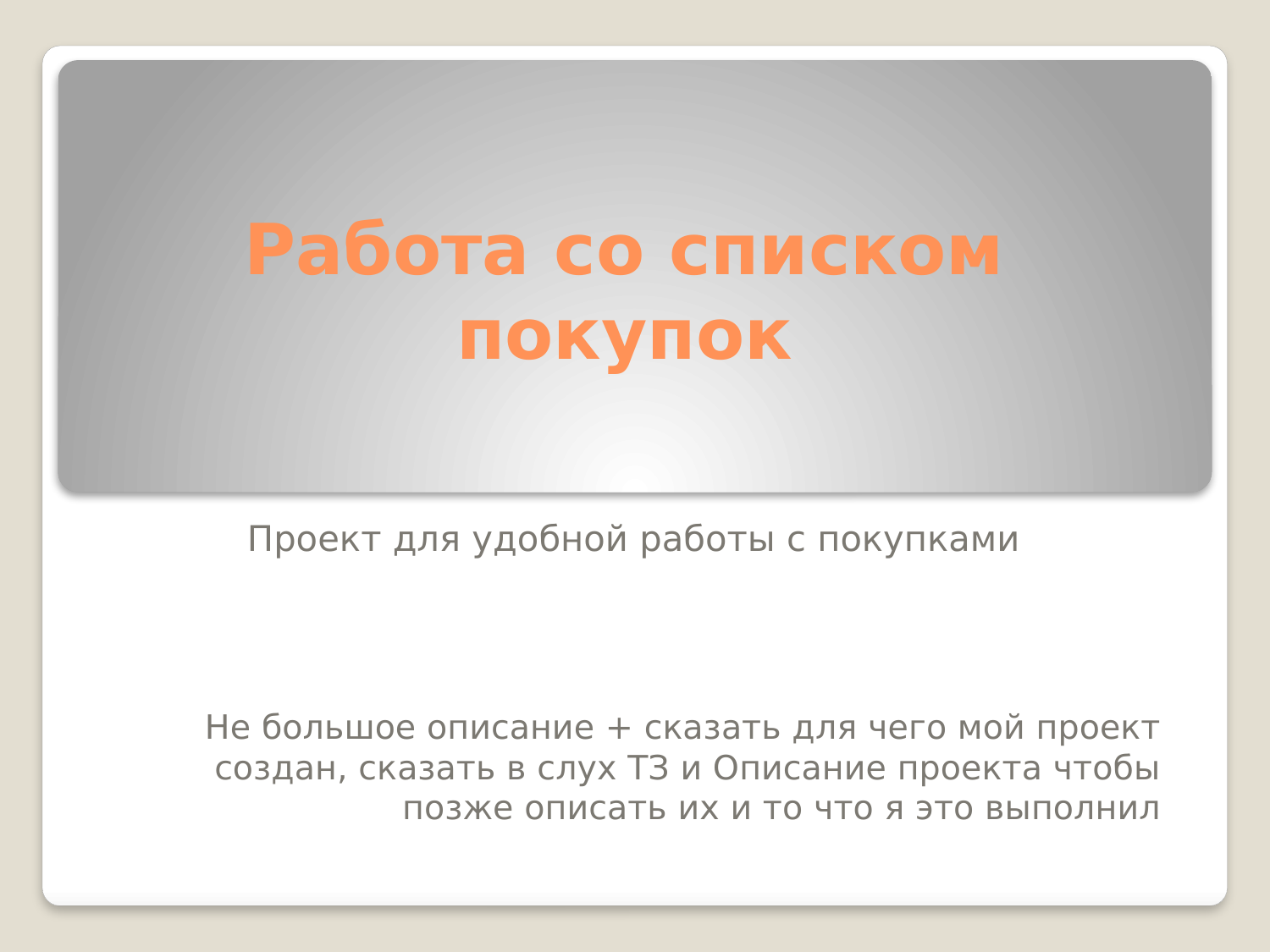

# Работа со списком покупок
Проект для удобной работы с покупками
Не большое описание + сказать для чего мой проект создан, сказать в слух ТЗ и Описание проекта чтобы позже описать их и то что я это выполнил